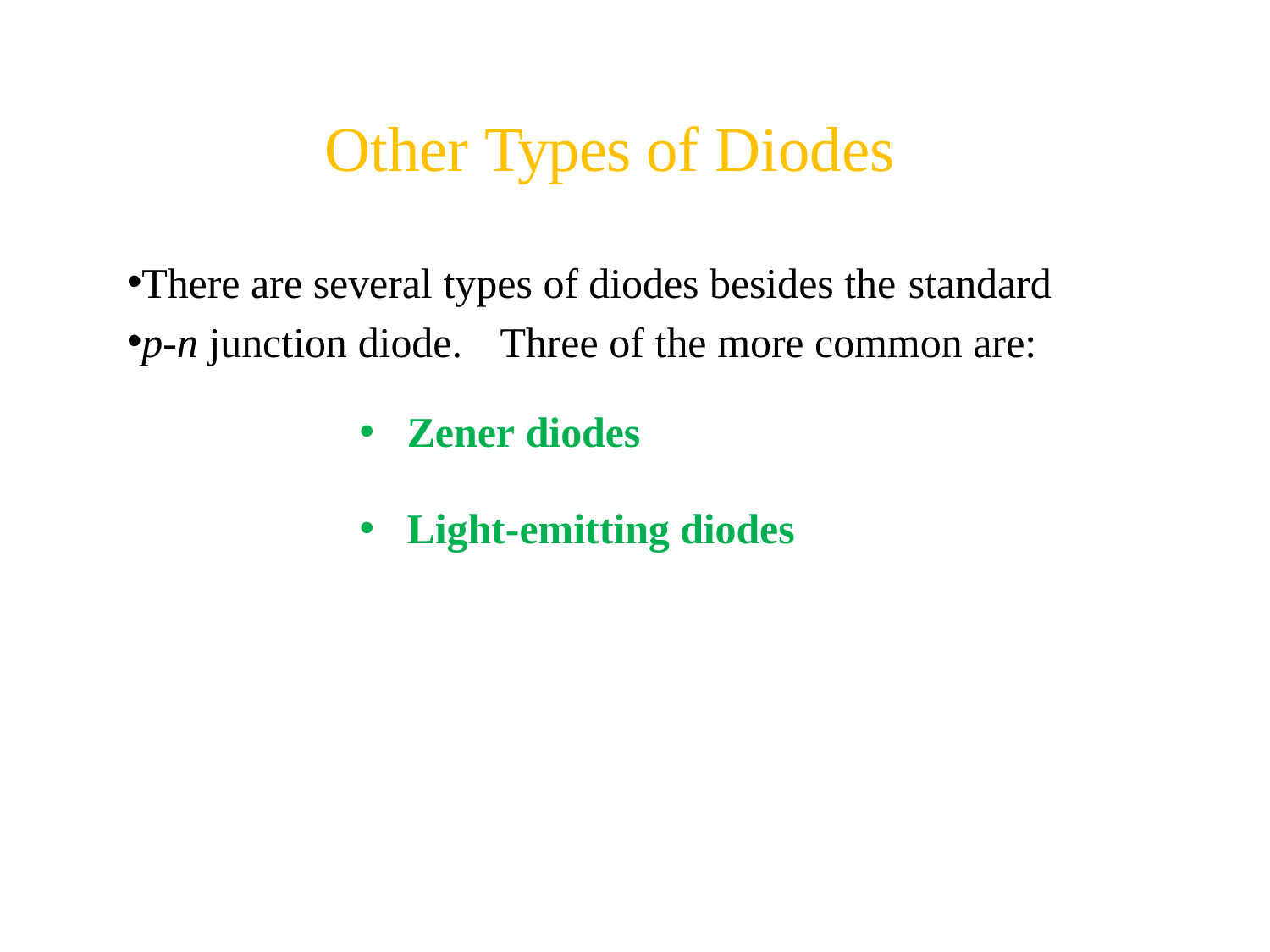

# Other Types of Diodes
There are several types of diodes besides the standard
p-n junction diode.	Three of the more common are:
Zener diodes
Light-emitting diodes